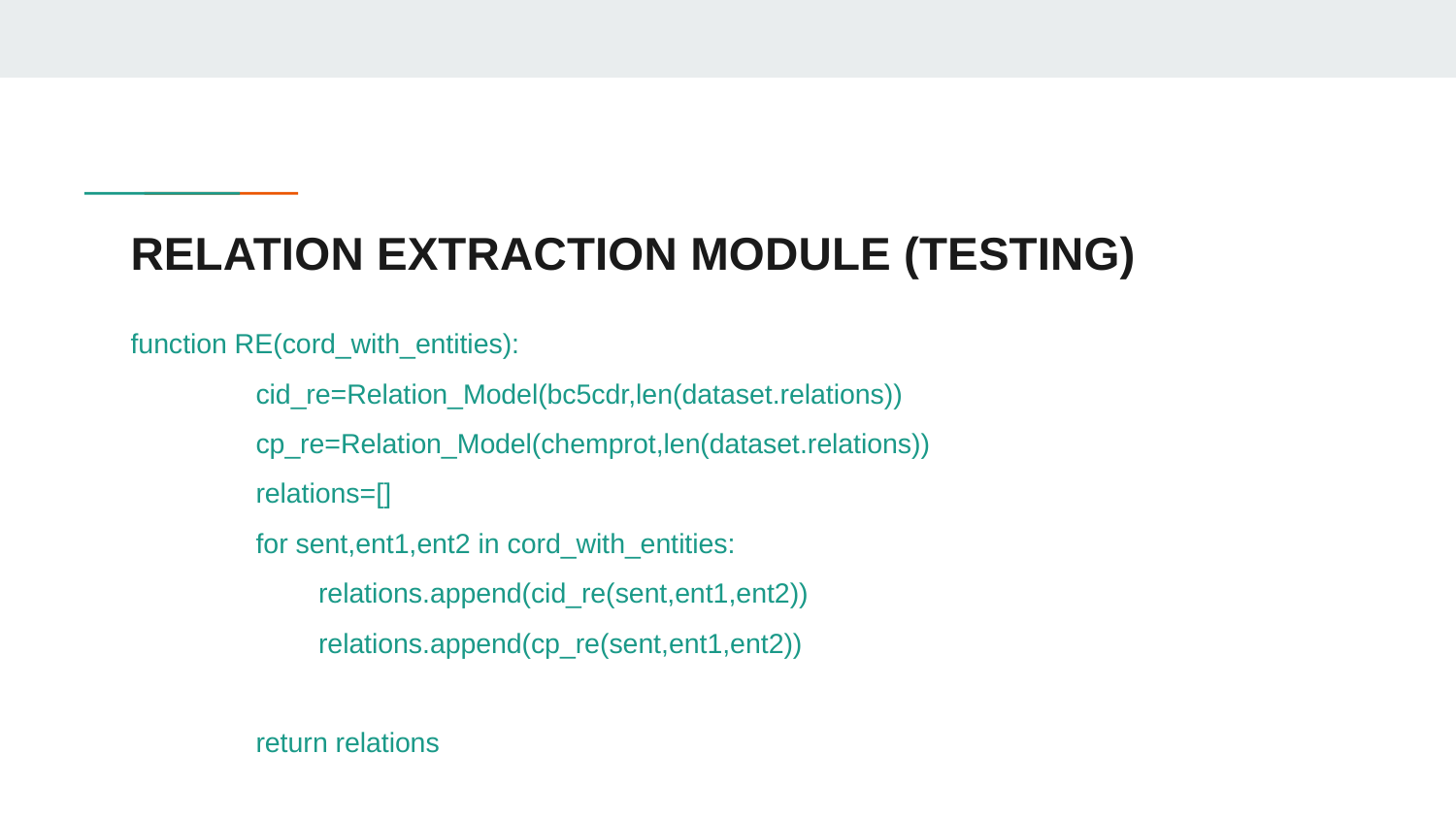

# RELATION EXTRACTION MODULE (TESTING)
function RE(cord_with_entities):
cid_re=Relation_Model(bc5cdr,len(dataset.relations))
cp_re=Relation_Model(chemprot,len(dataset.relations))
relations=[]
for sent,ent1,ent2 in cord_with_entities:
	relations.append(cid_re(sent,ent1,ent2))
	relations.append(cp_re(sent,ent1,ent2))

return relations